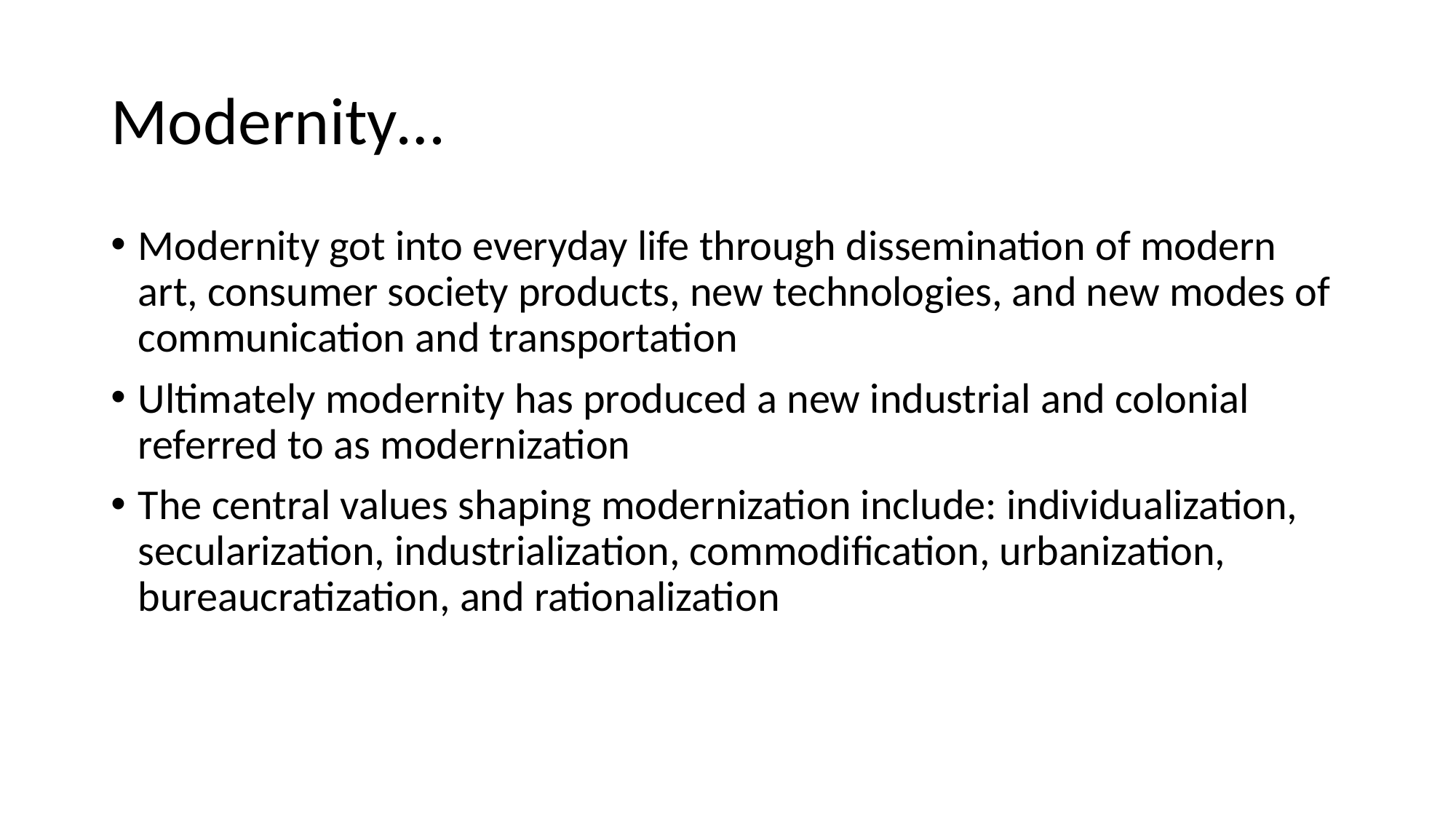

# Modernity…
Modernity got into everyday life through dissemination of modern art, consumer society products, new technologies, and new modes of communication and transportation
Ultimately modernity has produced a new industrial and colonial referred to as modernization
The central values shaping modernization include: individualization, secularization, industrialization, commodification, urbanization, bureaucratization, and rationalization